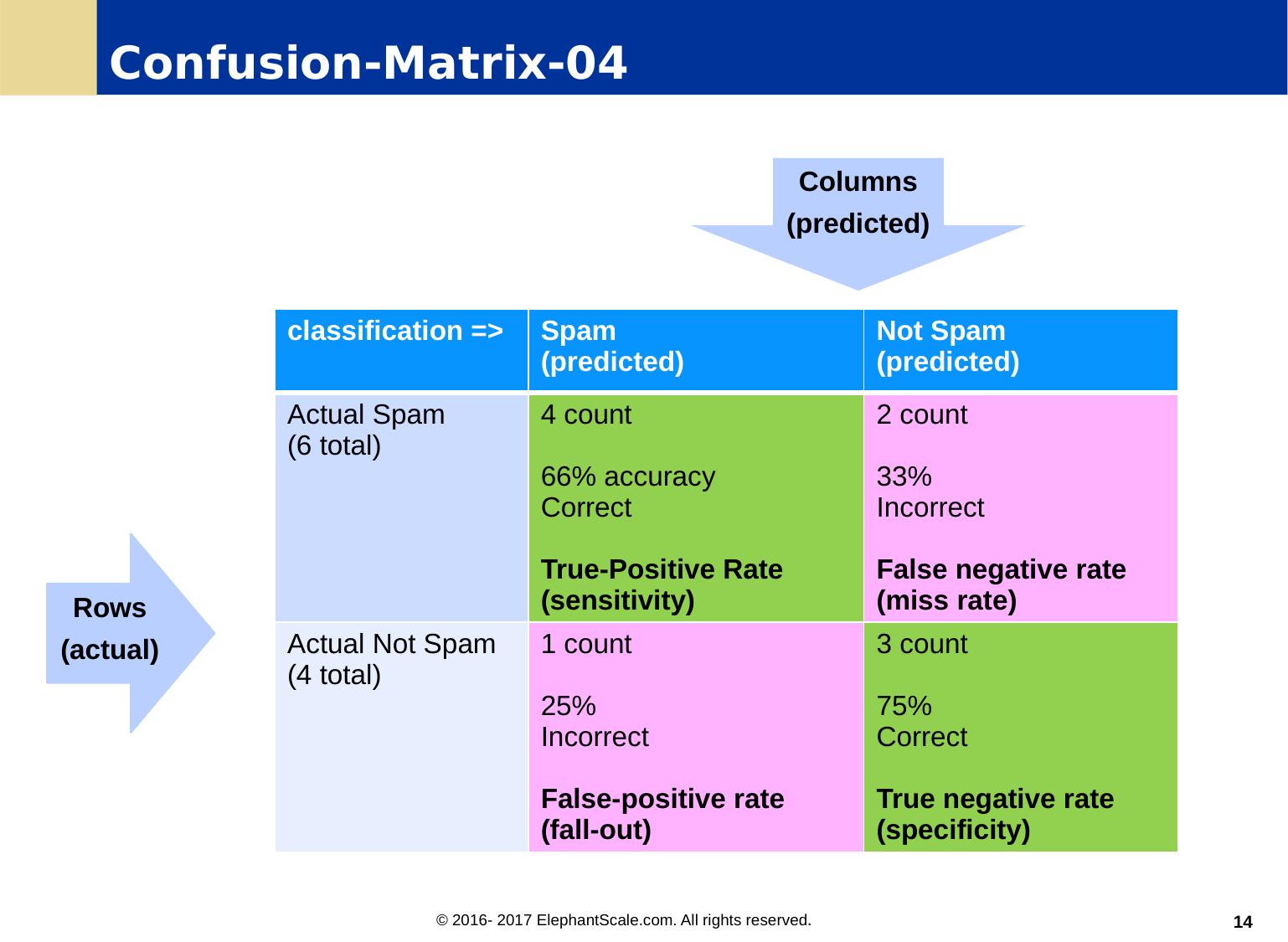

# Confusion-Matrix-04
Columns
(predicted)
| classification => | Spam (predicted) | Not Spam (predicted) |
| --- | --- | --- |
| Actual Spam (6 total) | 4 count 66% accuracy Correct True-Positive Rate (sensitivity) | 2 count 33% Incorrect False negative rate (miss rate) |
| Actual Not Spam (4 total) | 1 count 25% Incorrect False-positive rate (fall-out) | 3 count 75% Correct True negative rate (specificity) |
Rows
(actual)
14